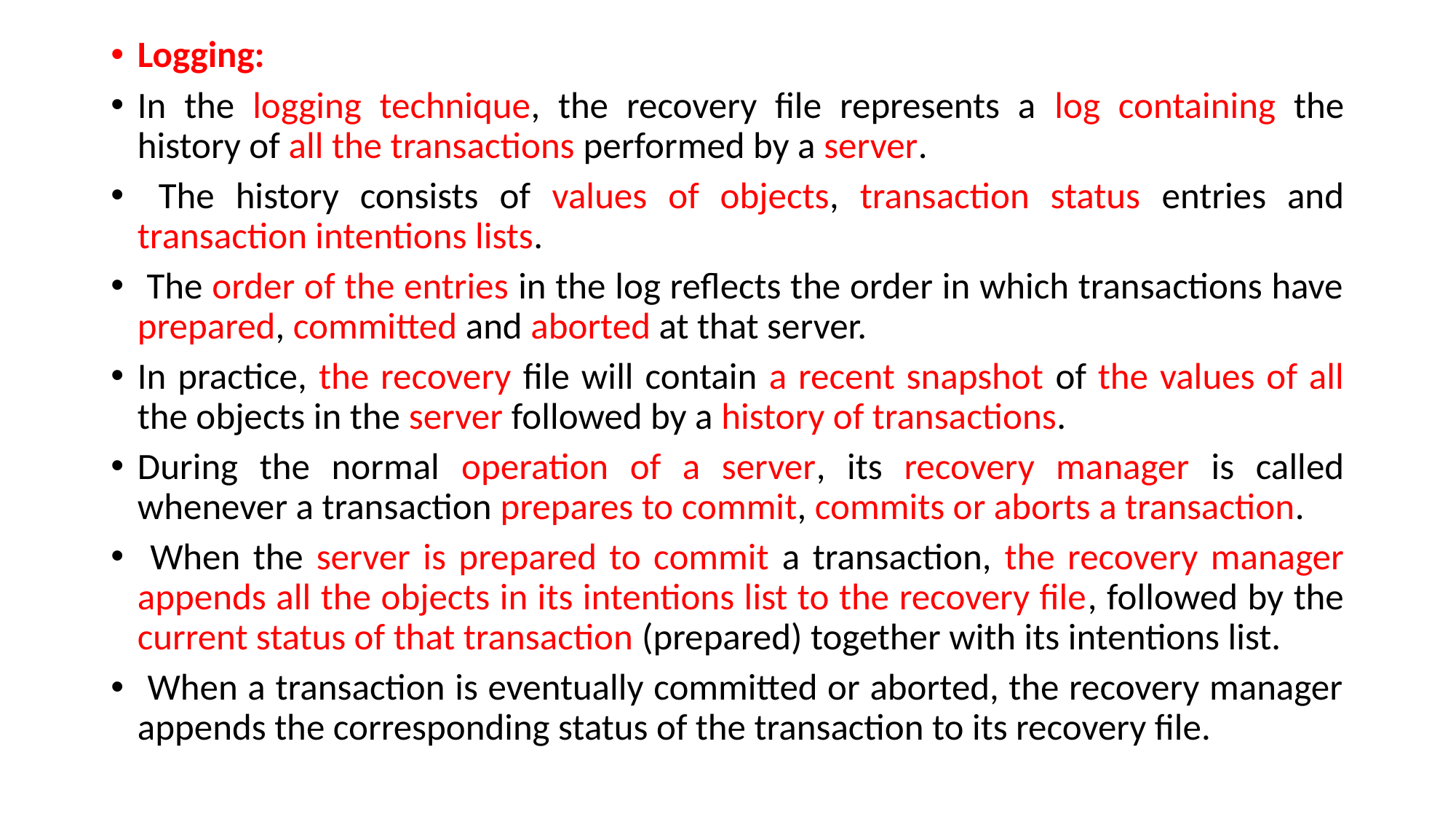

Logging:
In the logging technique, the recovery file represents a log containing the history of all the transactions performed by a server.
 The history consists of values of objects, transaction status entries and transaction intentions lists.
 The order of the entries in the log reflects the order in which transactions have prepared, committed and aborted at that server.
In practice, the recovery file will contain a recent snapshot of the values of all the objects in the server followed by a history of transactions.
During the normal operation of a server, its recovery manager is called whenever a transaction prepares to commit, commits or aborts a transaction.
 When the server is prepared to commit a transaction, the recovery manager appends all the objects in its intentions list to the recovery file, followed by the current status of that transaction (prepared) together with its intentions list.
 When a transaction is eventually committed or aborted, the recovery manager appends the corresponding status of the transaction to its recovery file.